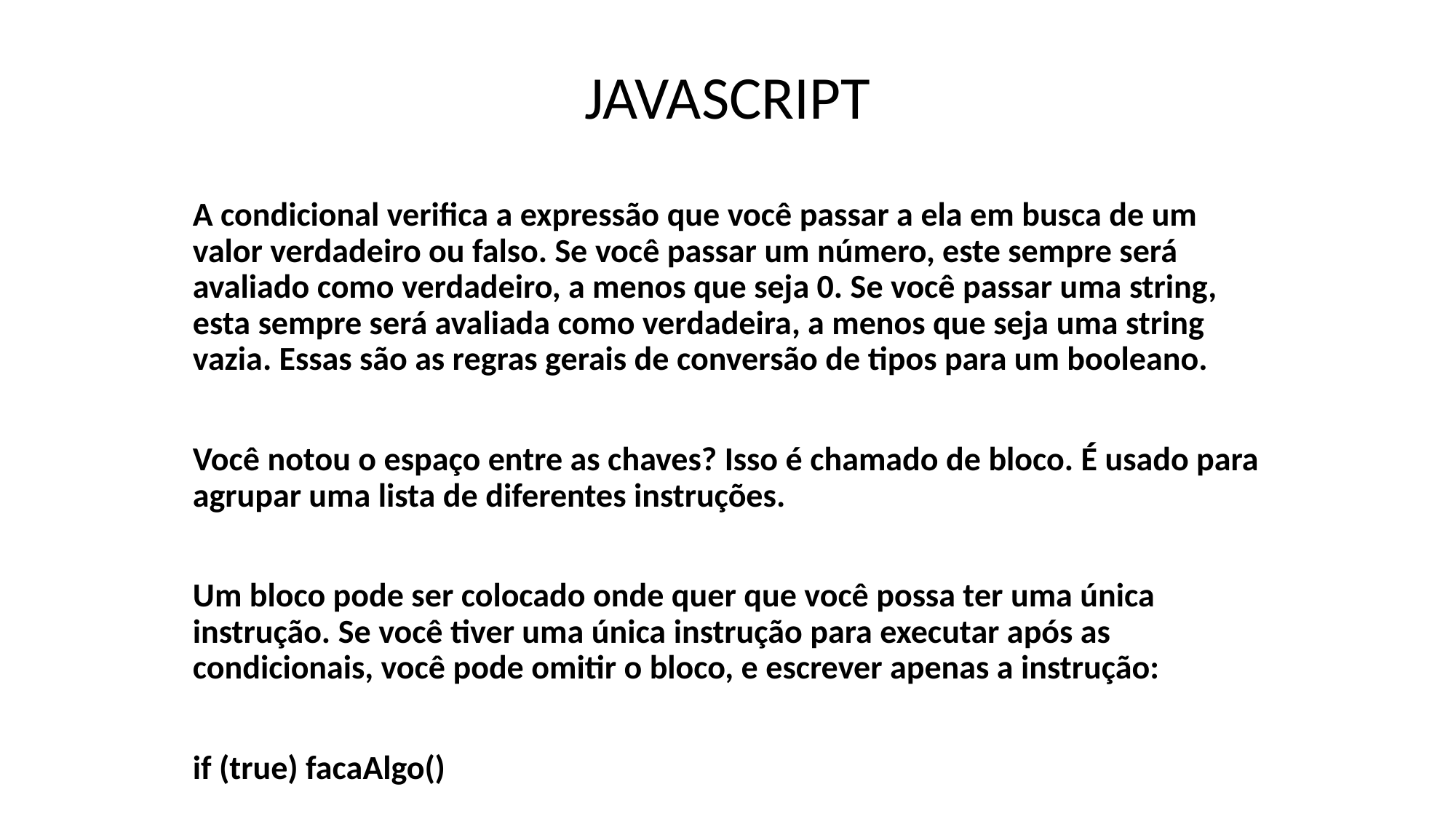

# JAVASCRIPT

A condicional verifica a expressão que você passar a ela em busca de um valor verdadeiro ou falso. Se você passar um número, este sempre será avaliado como verdadeiro, a menos que seja 0. Se você passar uma string, esta sempre será avaliada como verdadeira, a menos que seja uma string vazia. Essas são as regras gerais de conversão de tipos para um booleano.

Você notou o espaço entre as chaves? Isso é chamado de bloco. É usado para agrupar uma lista de diferentes instruções.

Um bloco pode ser colocado onde quer que você possa ter uma única instrução. Se você tiver uma única instrução para executar após as condicionais, você pode omitir o bloco, e escrever apenas a instrução:

if (true) facaAlgo()